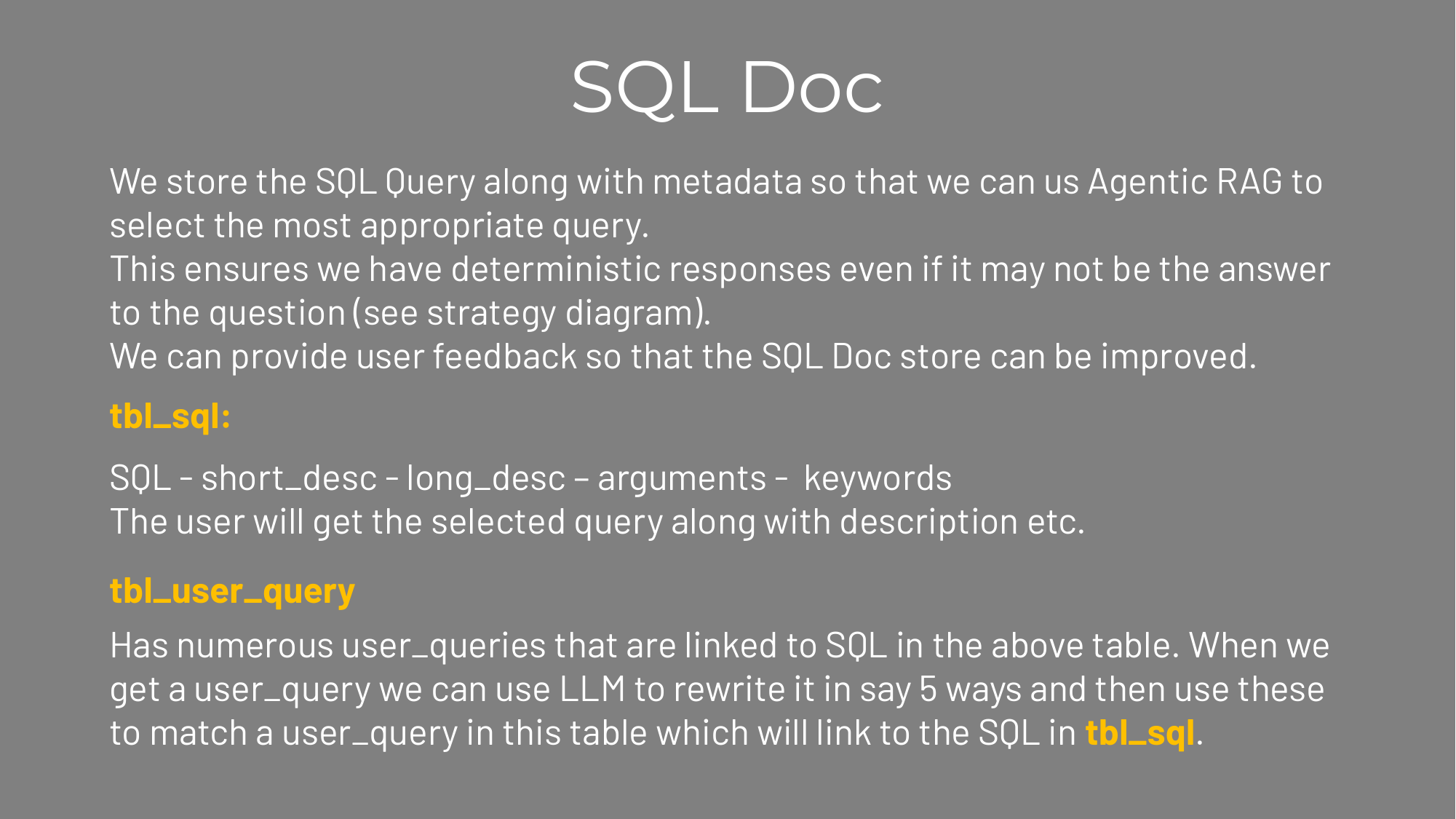

SQL Doc
We store the SQL Query along with metadata so that we can us Agentic RAG to select the most appropriate query.
This ensures we have deterministic responses even if it may not be the answer to the question (see strategy diagram).
We can provide user feedback so that the SQL Doc store can be improved.
tbl_sql:

SQL - short_desc - long_desc – arguments -  keywords
The user will get the selected query along with description etc.

tbl_user_query

Has numerous user_queries that are linked to SQL in the above table. When we get a user_query we can use LLM to rewrite it in say 5 ways and then use these to match a user_query in this table which will link to the SQL in tbl_sql.